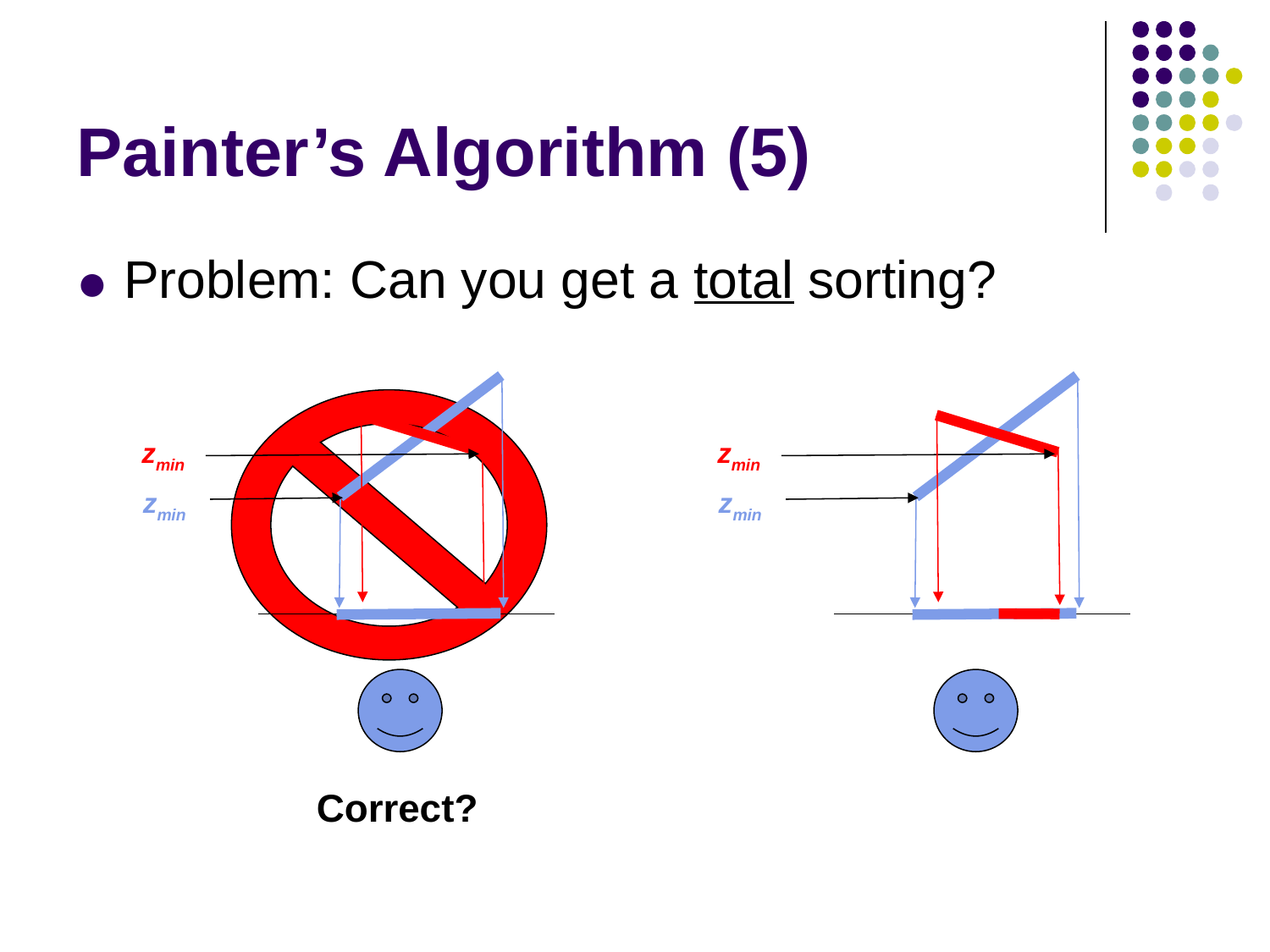

# Painter’s Algorithm (5)
Problem: Can you get a total sorting?
zmin
zmin

zmin
zmin

Correct?